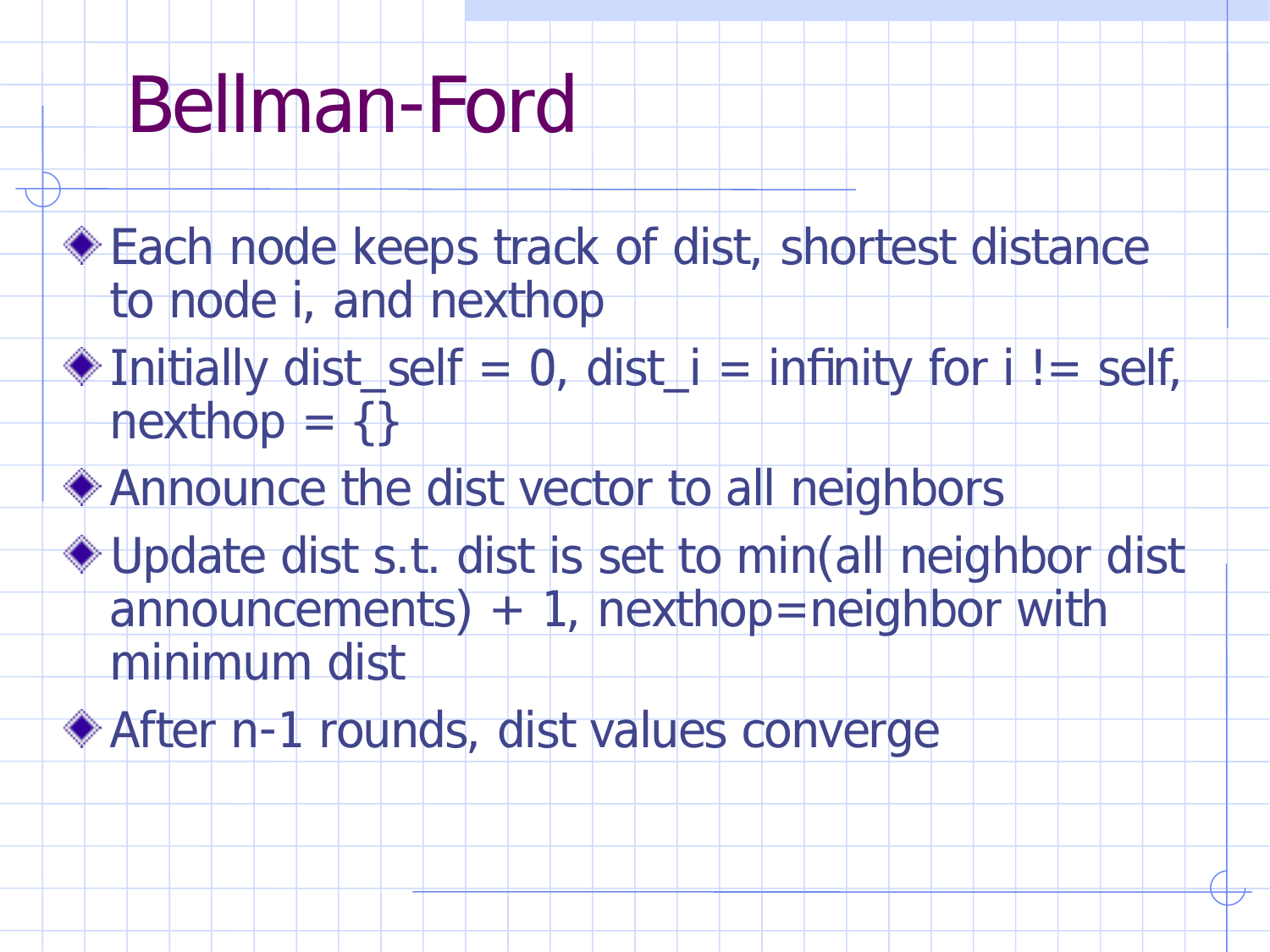

# Bellman-Ford
Each node keeps track of dist, shortest distance to node i, and nexthop
Initially dist_self = 0, dist_i = infinity for i != self, nexthop = {}
Announce the dist vector to all neighbors
Update dist s.t. dist is set to min(all neighbor dist announcements) + 1, nexthop=neighbor with minimum dist
After n-1 rounds, dist values converge